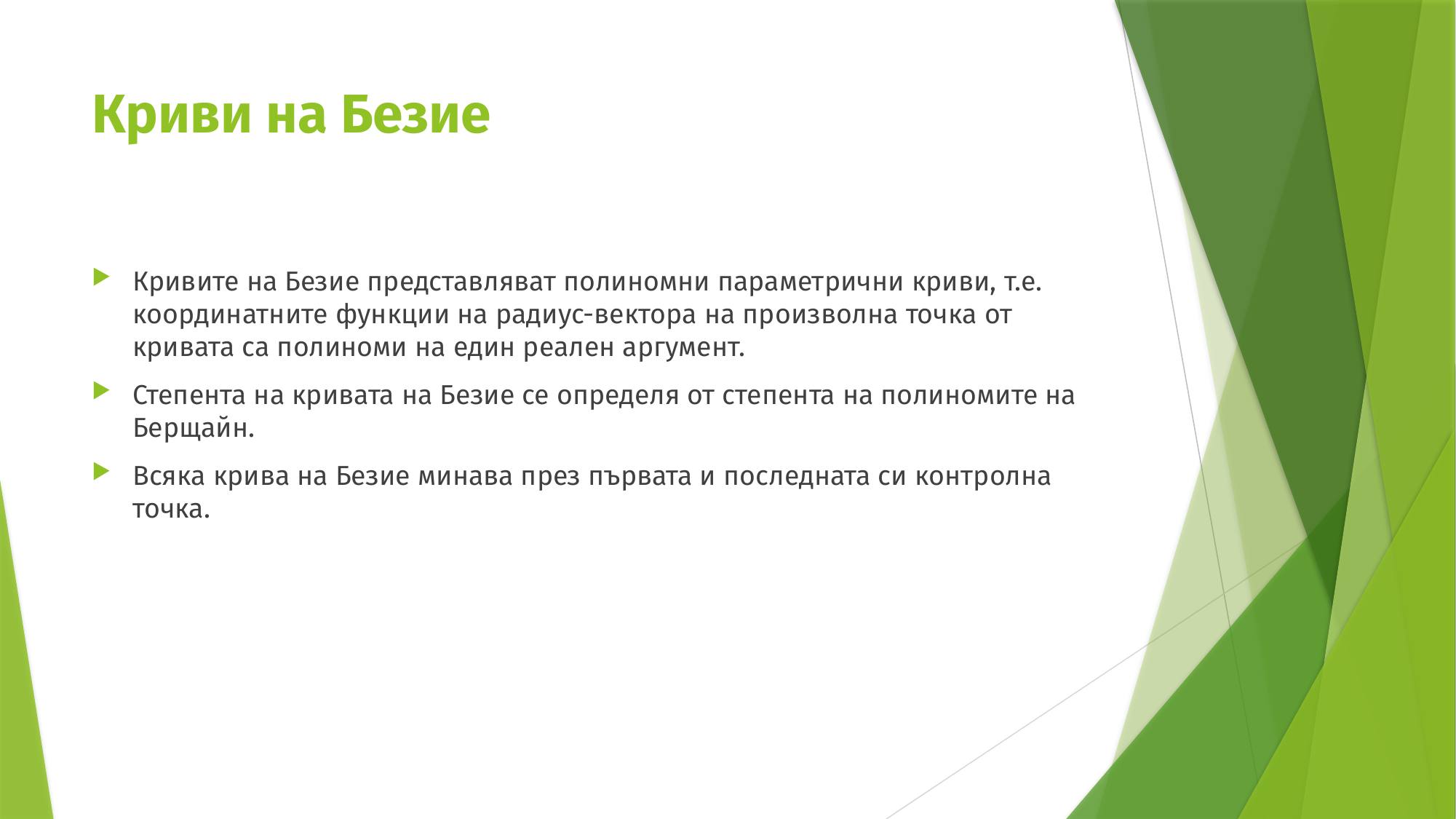

# Криви на Безие
Кривите на Безие представляват полиномни параметрични криви, т.е. координатните функции на радиус-вектора на произволна точка от кривата са полиноми на един реален аргумент.
Степента на кривата на Безие се определя от степента на полиномите на Берщайн.
Всяка крива на Безие минава през първата и последната си контролна точка.